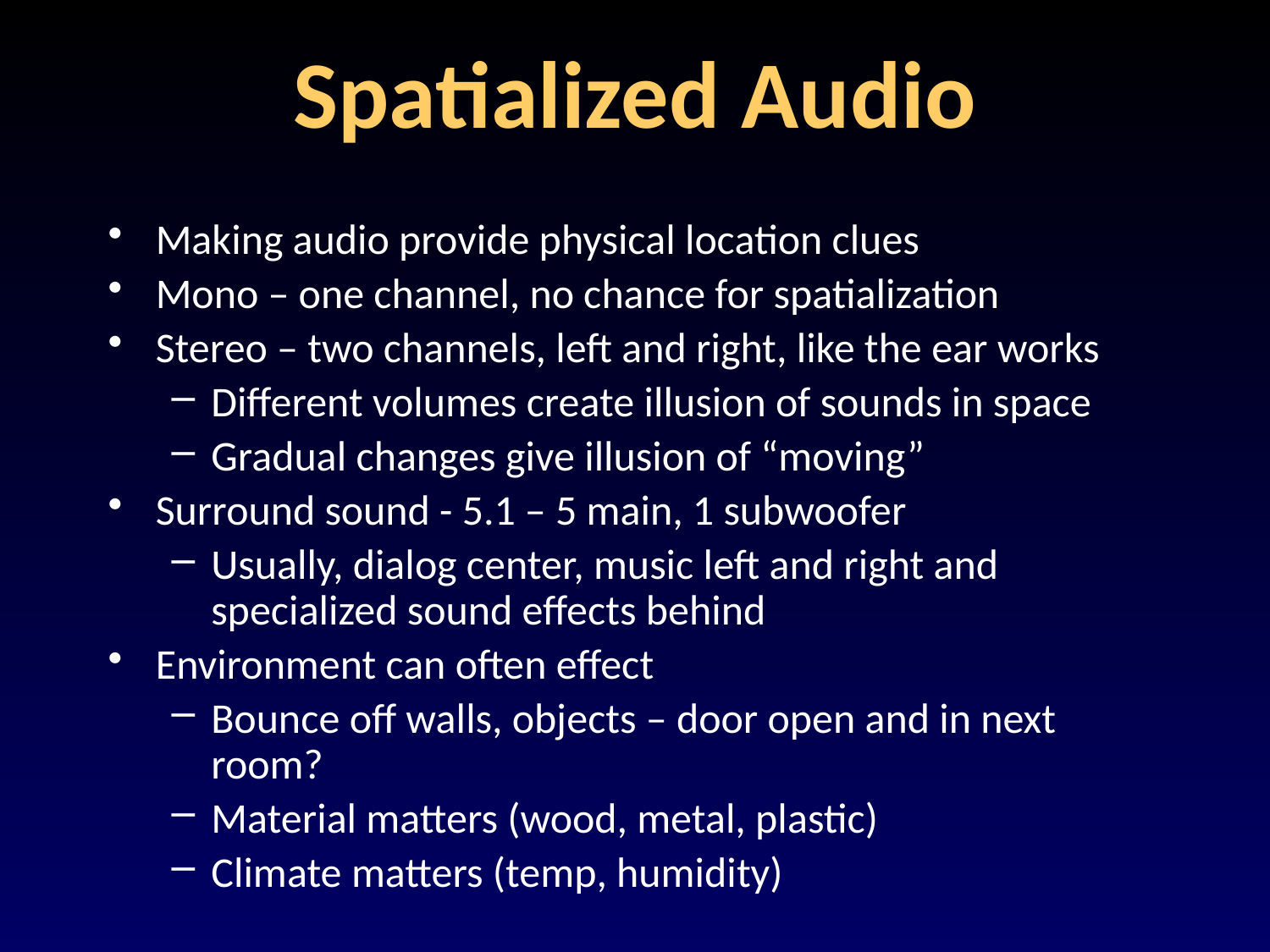

# Spatialized Audio
Making audio provide physical location clues
Mono – one channel, no chance for spatialization
Stereo – two channels, left and right, like the ear works
Different volumes create illusion of sounds in space
Gradual changes give illusion of “moving”
Surround sound - 5.1 – 5 main, 1 subwoofer
Usually, dialog center, music left and right and specialized sound effects behind
Environment can often effect
Bounce off walls, objects – door open and in next room?
Material matters (wood, metal, plastic)
Climate matters (temp, humidity)